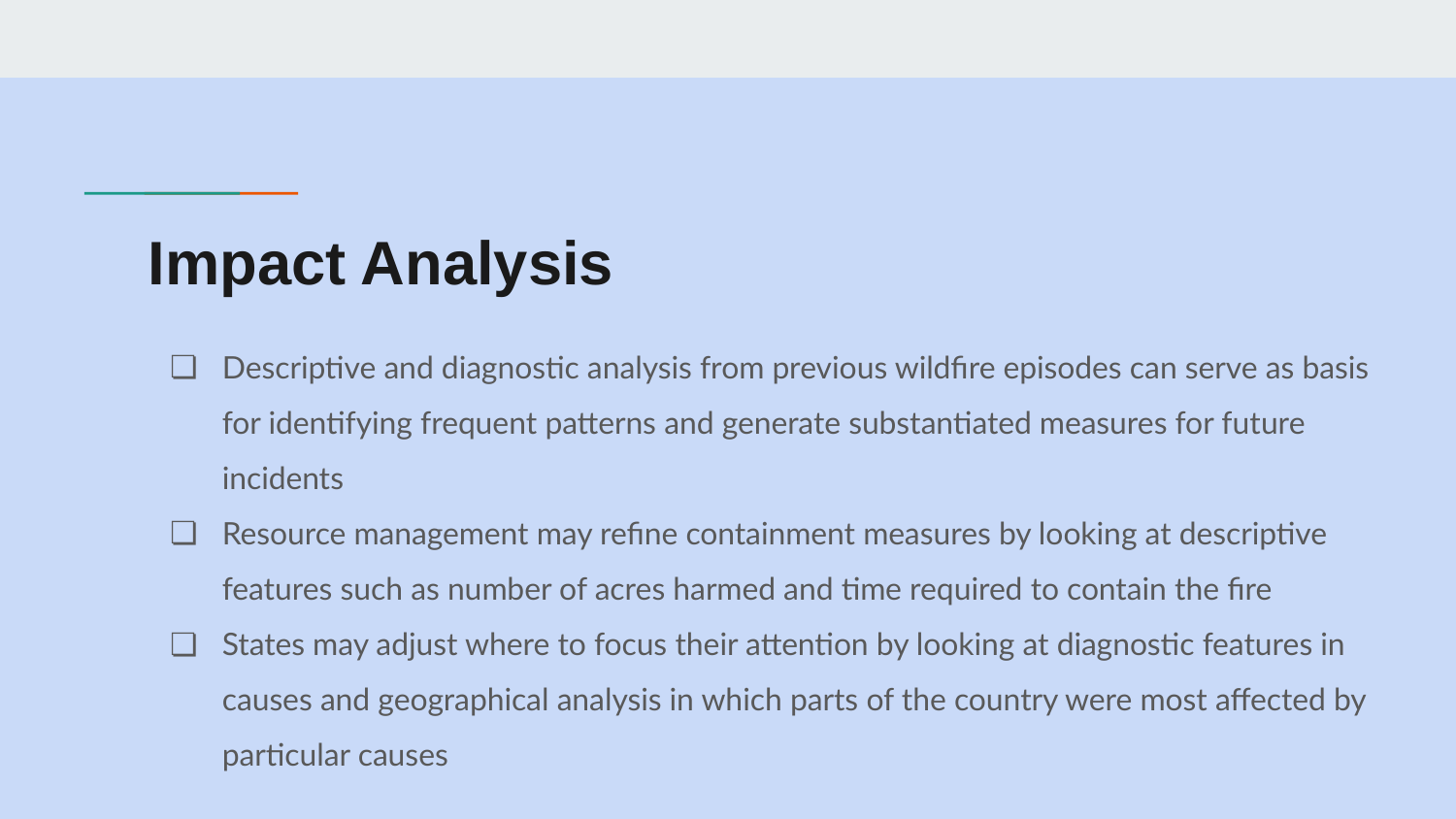

# Impact Analysis
Descriptive and diagnostic analysis from previous wildfire episodes can serve as basis for identifying frequent patterns and generate substantiated measures for future incidents
Resource management may refine containment measures by looking at descriptive features such as number of acres harmed and time required to contain the fire
States may adjust where to focus their attention by looking at diagnostic features in causes and geographical analysis in which parts of the country were most affected by particular causes